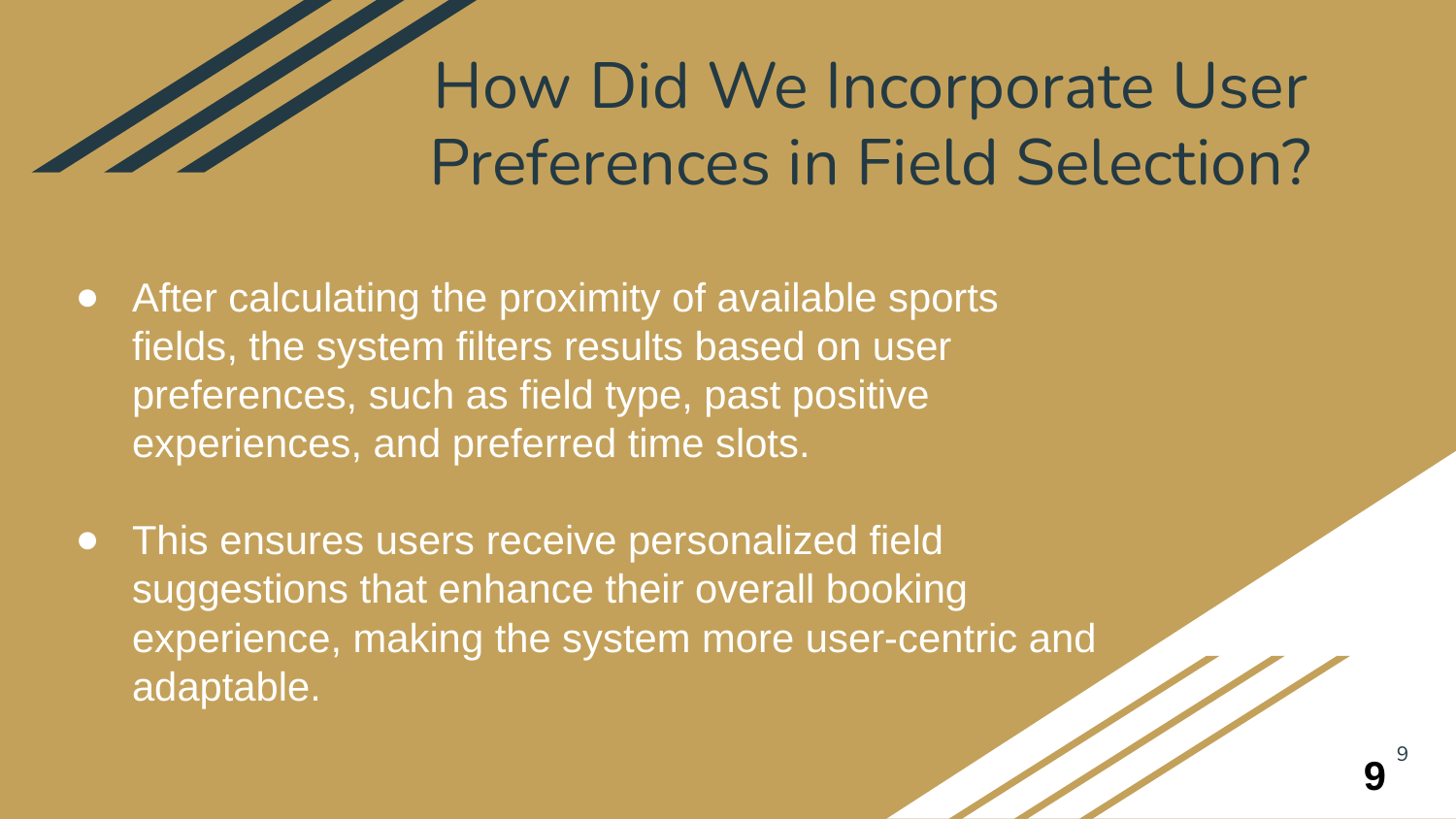

# How Did We Incorporate User Preferences in Field Selection?
After calculating the proximity of available sports fields, the system filters results based on user preferences, such as field type, past positive experiences, and preferred time slots.

This ensures users receive personalized field suggestions that enhance their overall booking experience, making the system more user-centric and adaptable.
9
9